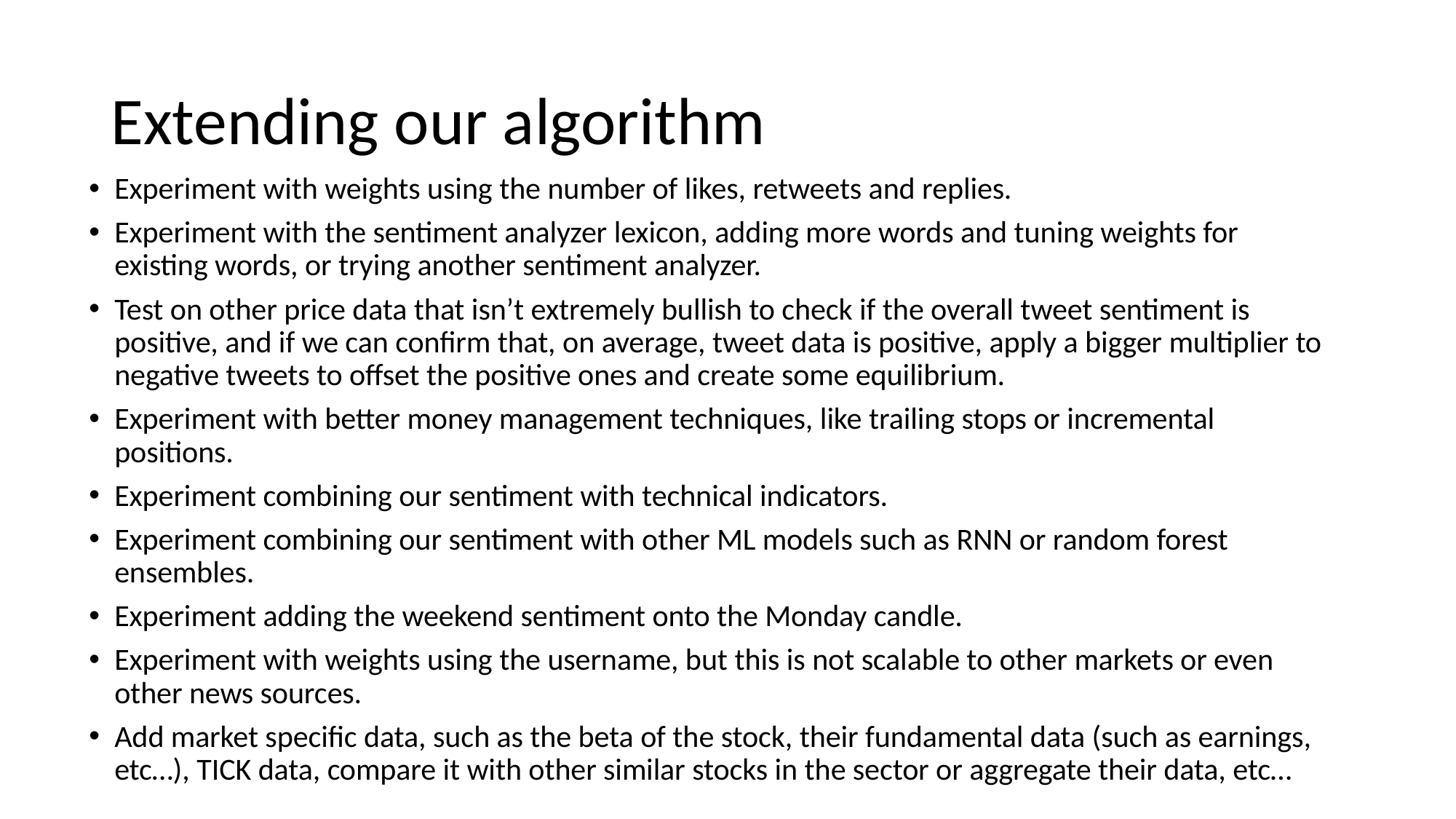

# Extending our algorithm
Experiment with weights using the number of likes, retweets and replies.
Experiment with the sentiment analyzer lexicon, adding more words and tuning weights for existing words, or trying another sentiment analyzer.
Test on other price data that isn’t extremely bullish to check if the overall tweet sentiment is positive, and if we can confirm that, on average, tweet data is positive, apply a bigger multiplier to negative tweets to offset the positive ones and create some equilibrium.
Experiment with better money management techniques, like trailing stops or incremental positions.
Experiment combining our sentiment with technical indicators.
Experiment combining our sentiment with other ML models such as RNN or random forest ensembles.
Experiment adding the weekend sentiment onto the Monday candle.
Experiment with weights using the username, but this is not scalable to other markets or even other news sources.
Add market specific data, such as the beta of the stock, their fundamental data (such as earnings, etc…), TICK data, compare it with other similar stocks in the sector or aggregate their data, etc…